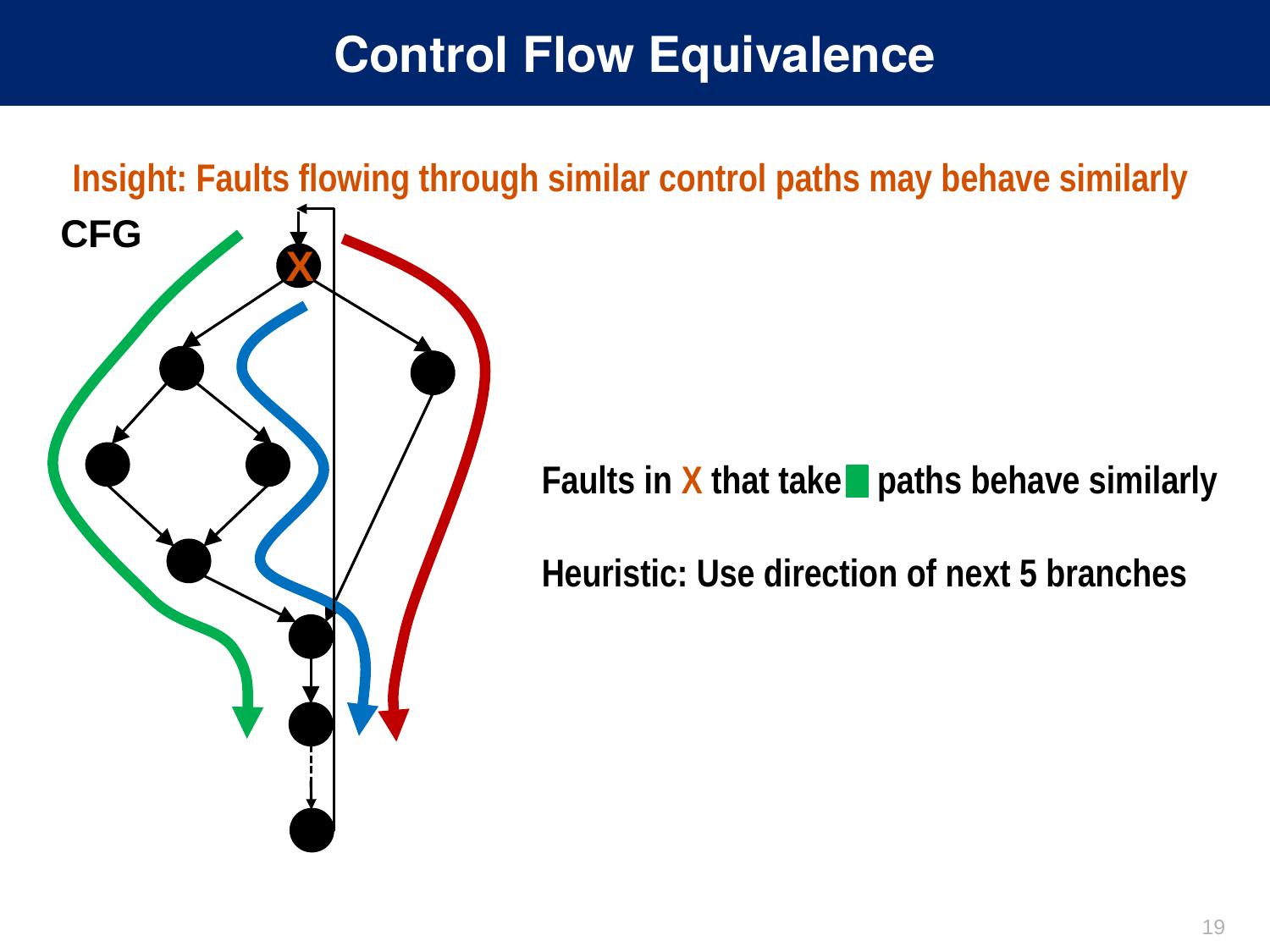

# Control Flow Equivalence
Insight: Faults flowing through similar control paths may behave similarly

CFG
X

Faults in X that take    paths behave similarly

Heuristic: Use direction of next 5 branches

19